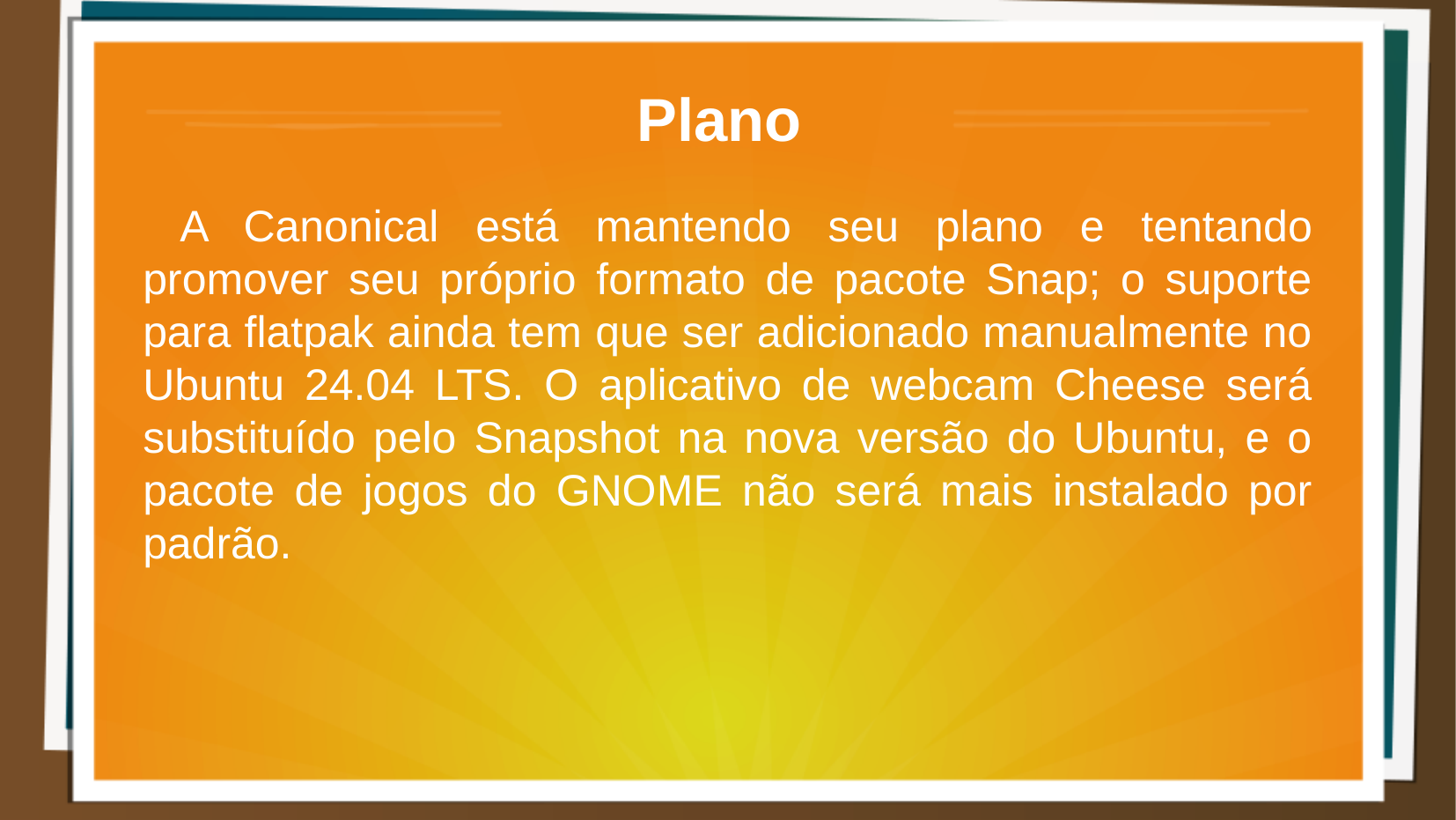

Plano
 A Canonical está mantendo seu plano e tentando promover seu próprio formato de pacote Snap; o suporte para flatpak ainda tem que ser adicionado manualmente no Ubuntu 24.04 LTS. O aplicativo de webcam Cheese será substituído pelo Snapshot na nova versão do Ubuntu, e o pacote de jogos do GNOME não será mais instalado por padrão.